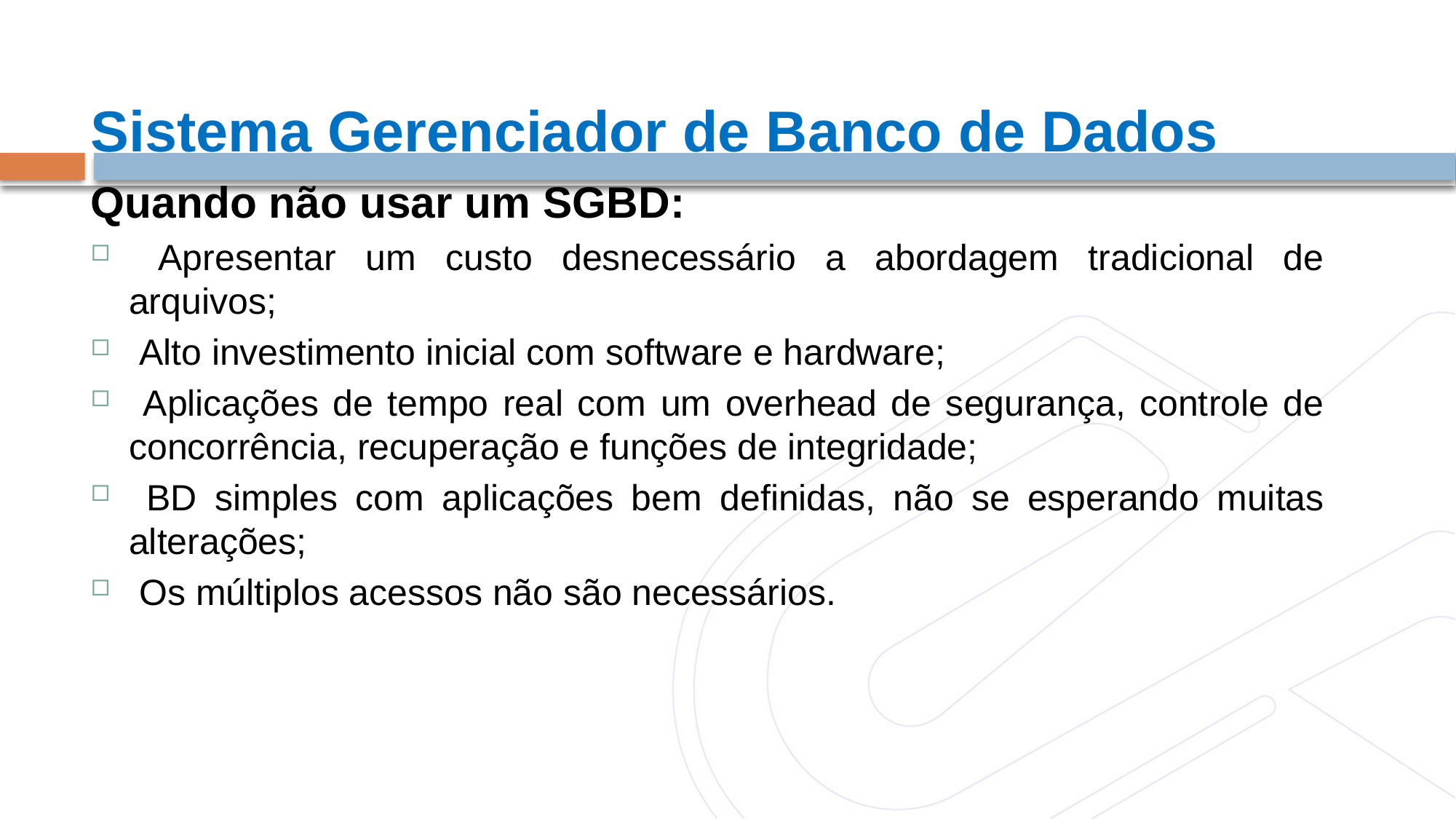

Sistema Gerenciador de Banco de Dados
Quando não usar um SGBD:
 Apresentar um custo desnecessário a abordagem tradicional de arquivos;
 Alto investimento inicial com software e hardware;
 Aplicações de tempo real com um overhead de segurança, controle de concorrência, recuperação e funções de integridade;
 BD simples com aplicações bem definidas, não se esperando muitas alterações;
 Os múltiplos acessos não são necessários.